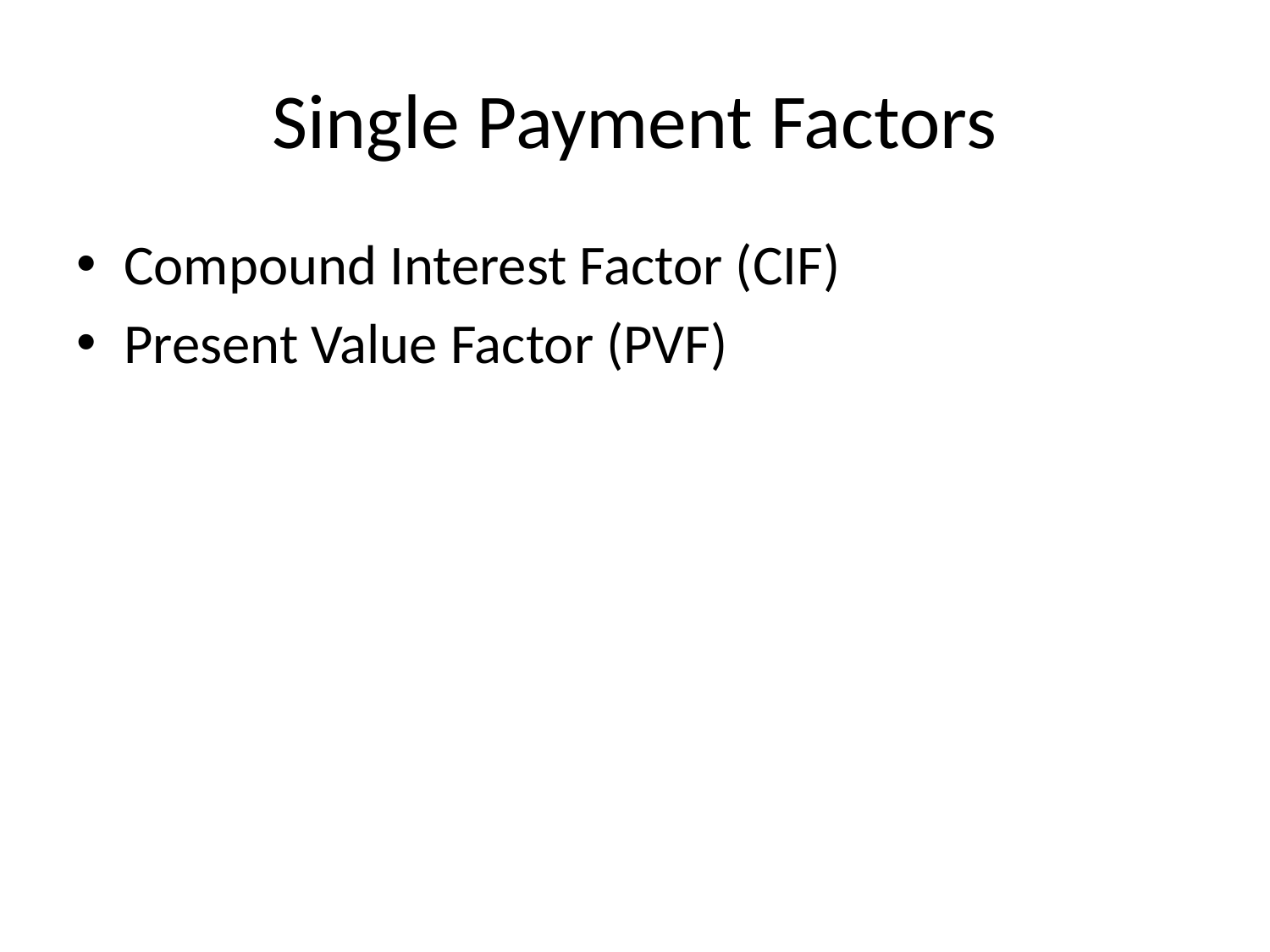

# Single Payment Factors
Compound Interest Factor (CIF)
Present Value Factor (PVF)